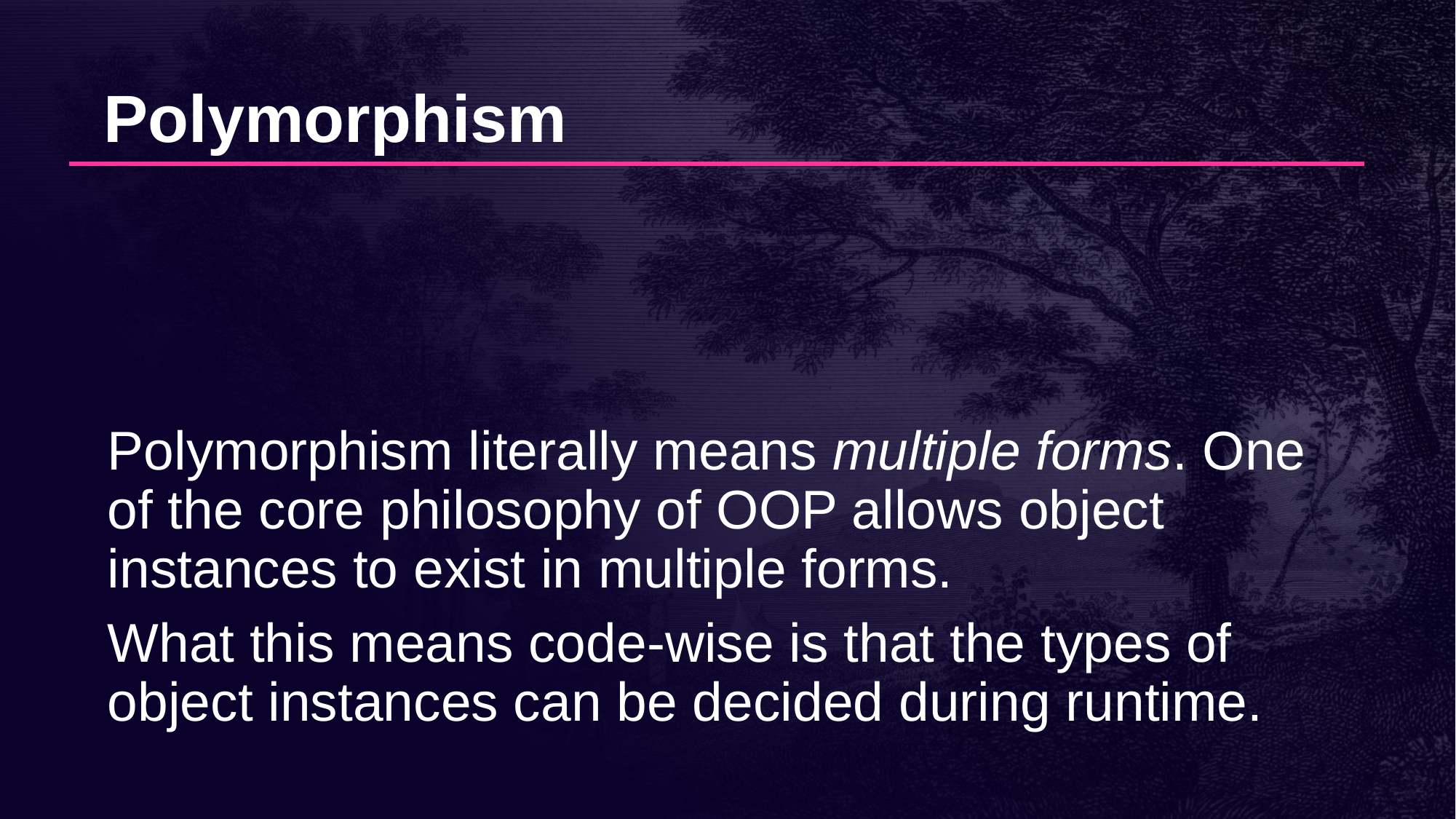

# Polymorphism
Polymorphism literally means multiple forms. One of the core philosophy of OOP allows object instances to exist in multiple forms.
What this means code-wise is that the types of object instances can be decided during runtime.